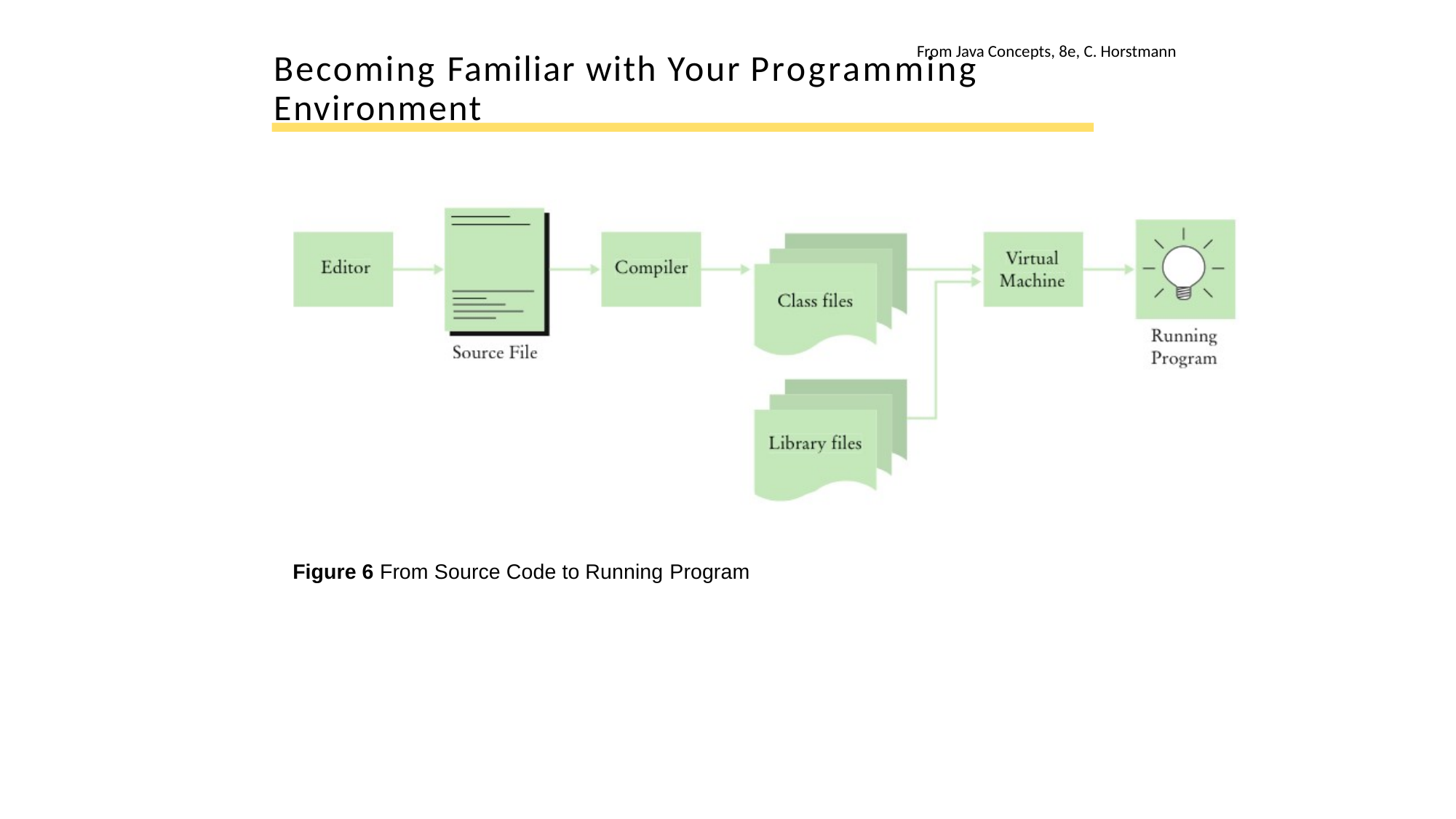

From Java Concepts, 8e, C. Horstmann
# Becoming Familiar with Your Programming  Environment

Figure 6 From Source Code to Running Program